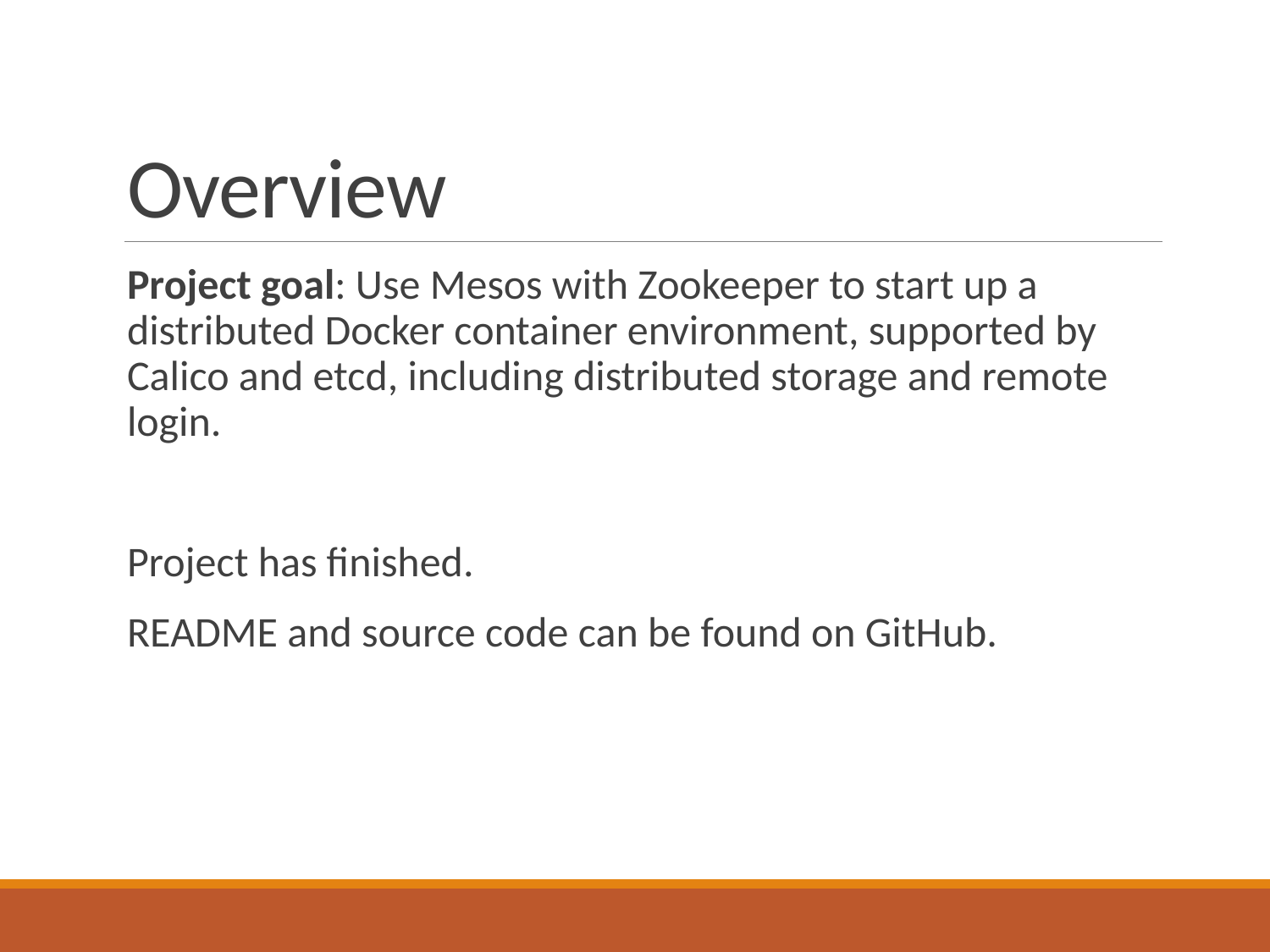

# Overview
Project goal: Use Mesos with Zookeeper to start up a distributed Docker container environment, supported by Calico and etcd, including distributed storage and remote login.

Project has finished.
README and source code can be found on GitHub.